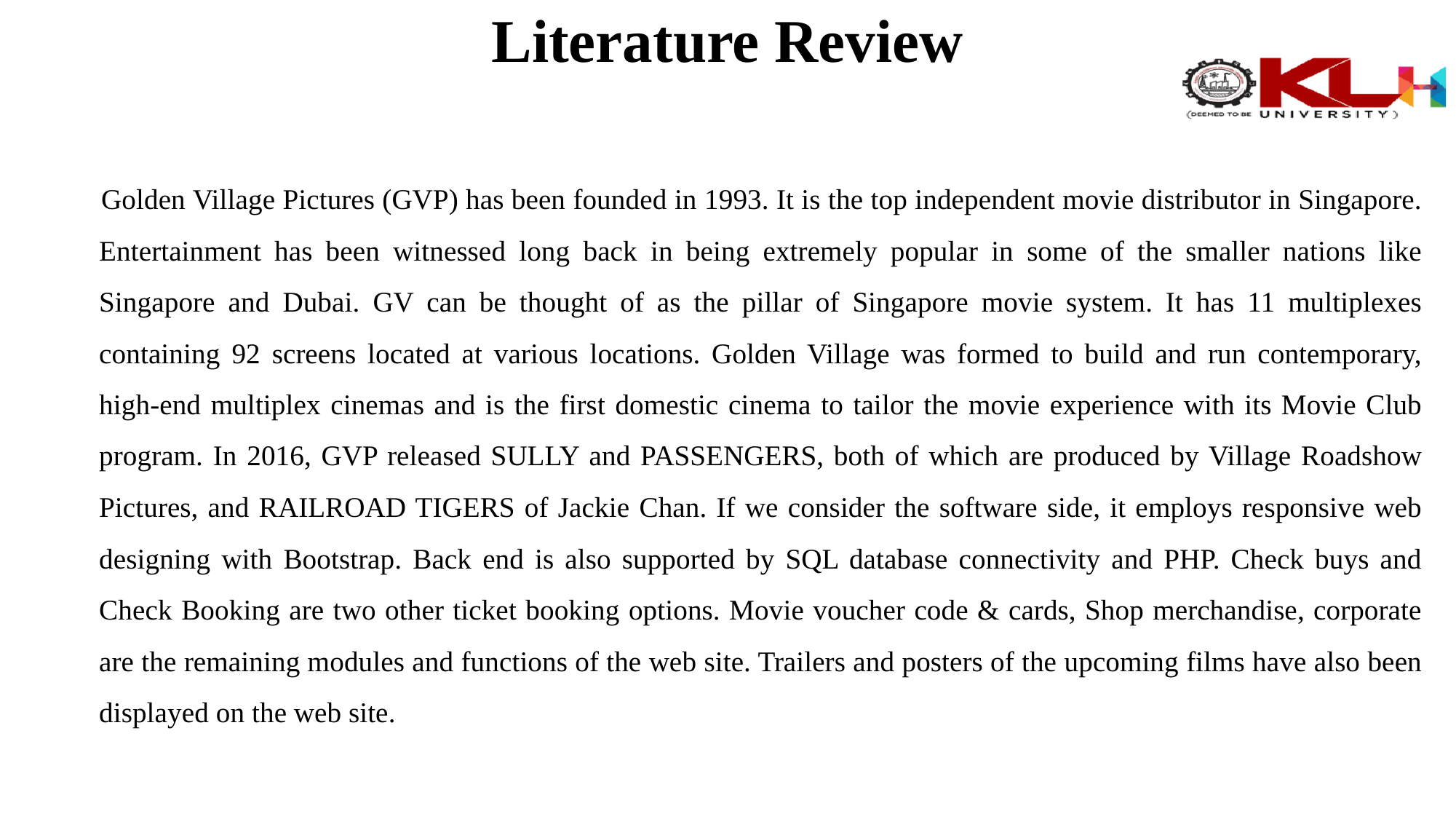

# Literature Review
    Golden Village Pictures (GVP) has been founded in 1993. It is the top independent movie distributor in Singapore. Entertainment has been witnessed long back in being extremely popular in some of the smaller nations like Singapore and Dubai. GV can be thought of as the pillar of Singapore movie system. It has 11 multiplexes containing 92 screens located at various locations. Golden Village was formed to build and run contemporary, high-end multiplex cinemas and is the first domestic cinema to tailor the movie experience with its Movie Club program. In 2016, GVP released SULLY and PASSENGERS, both of which are produced by Village Roadshow Pictures, and RAILROAD TIGERS of Jackie Chan. If we consider the software side, it employs responsive web designing with Bootstrap. Back end is also supported by SQL database connectivity and PHP. Check buys and Check Booking are two other ticket booking options. Movie voucher code & cards, Shop merchandise, corporate are the remaining modules and functions of the web site. Trailers and posters of the upcoming films have also been displayed on the web site.